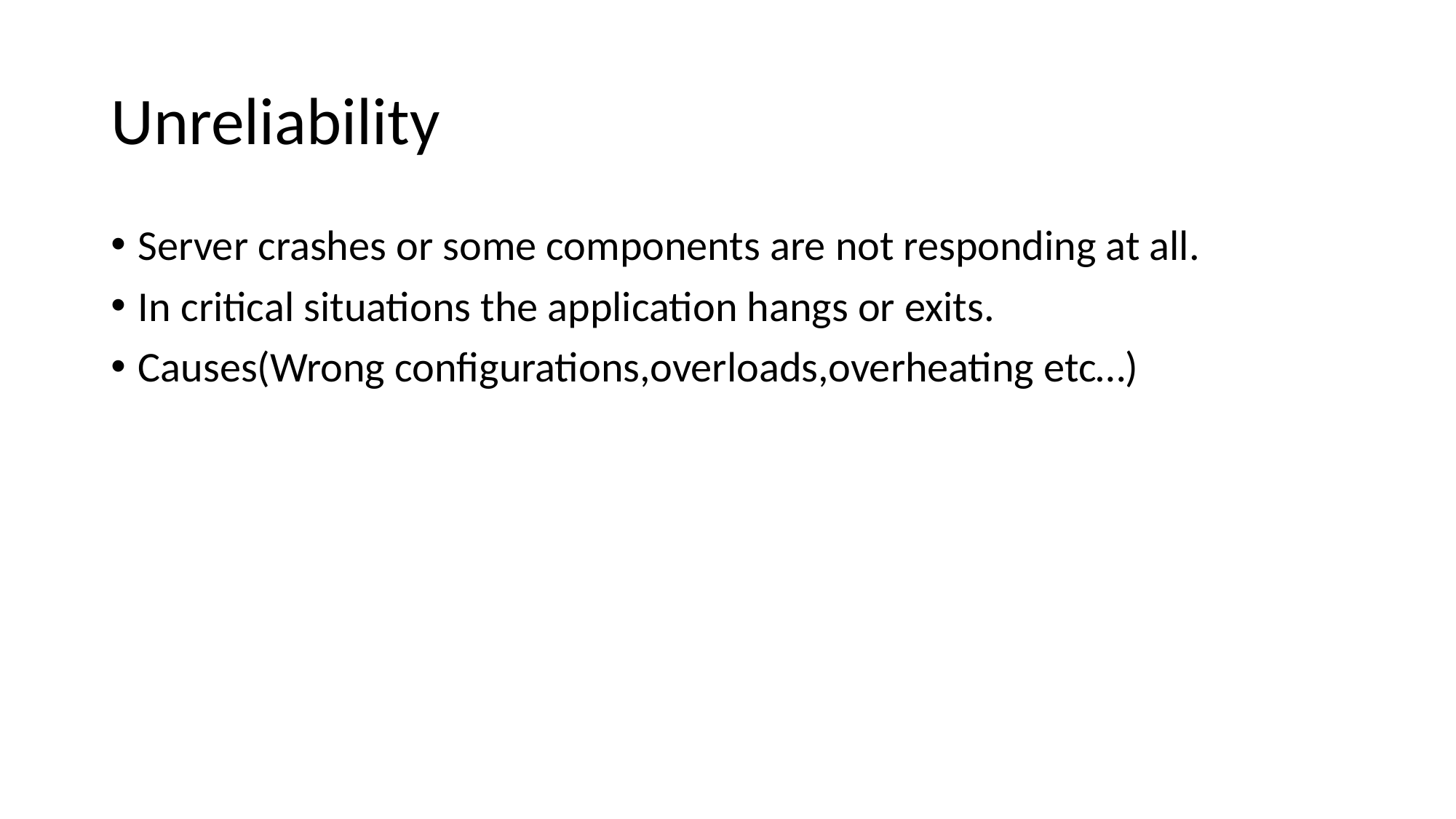

# Unreliability
Server crashes or some components are not responding at all.
In critical situations the application hangs or exits.
Causes(Wrong configurations,overloads,overheating etc…)